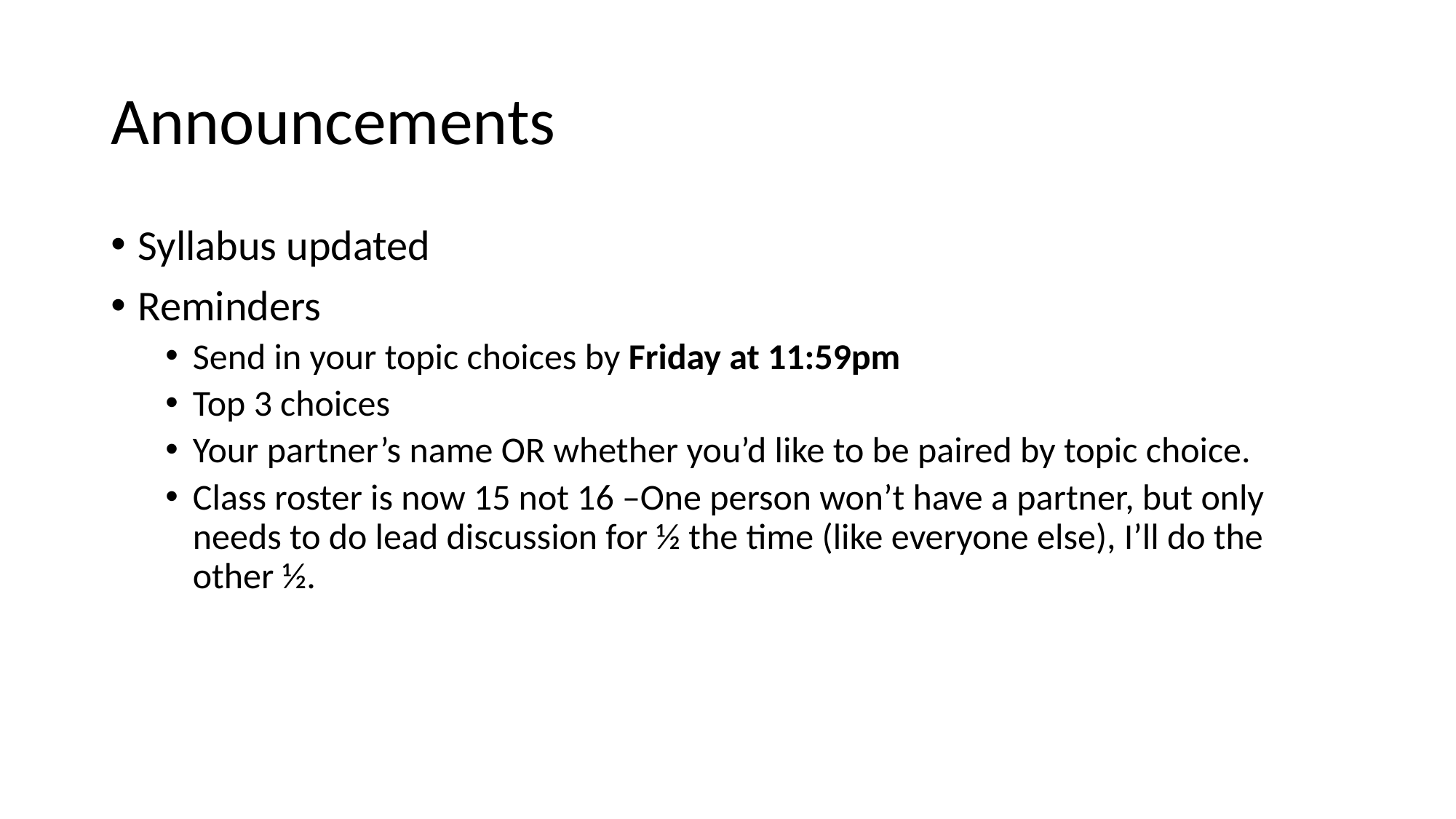

# Announcements
Syllabus updated
Reminders
Send in your topic choices by Friday at 11:59pm
Top 3 choices
Your partner’s name OR whether you’d like to be paired by topic choice.
Class roster is now 15 not 16 –One person won’t have a partner, but only needs to do lead discussion for ½ the time (like everyone else), I’ll do the other ½.